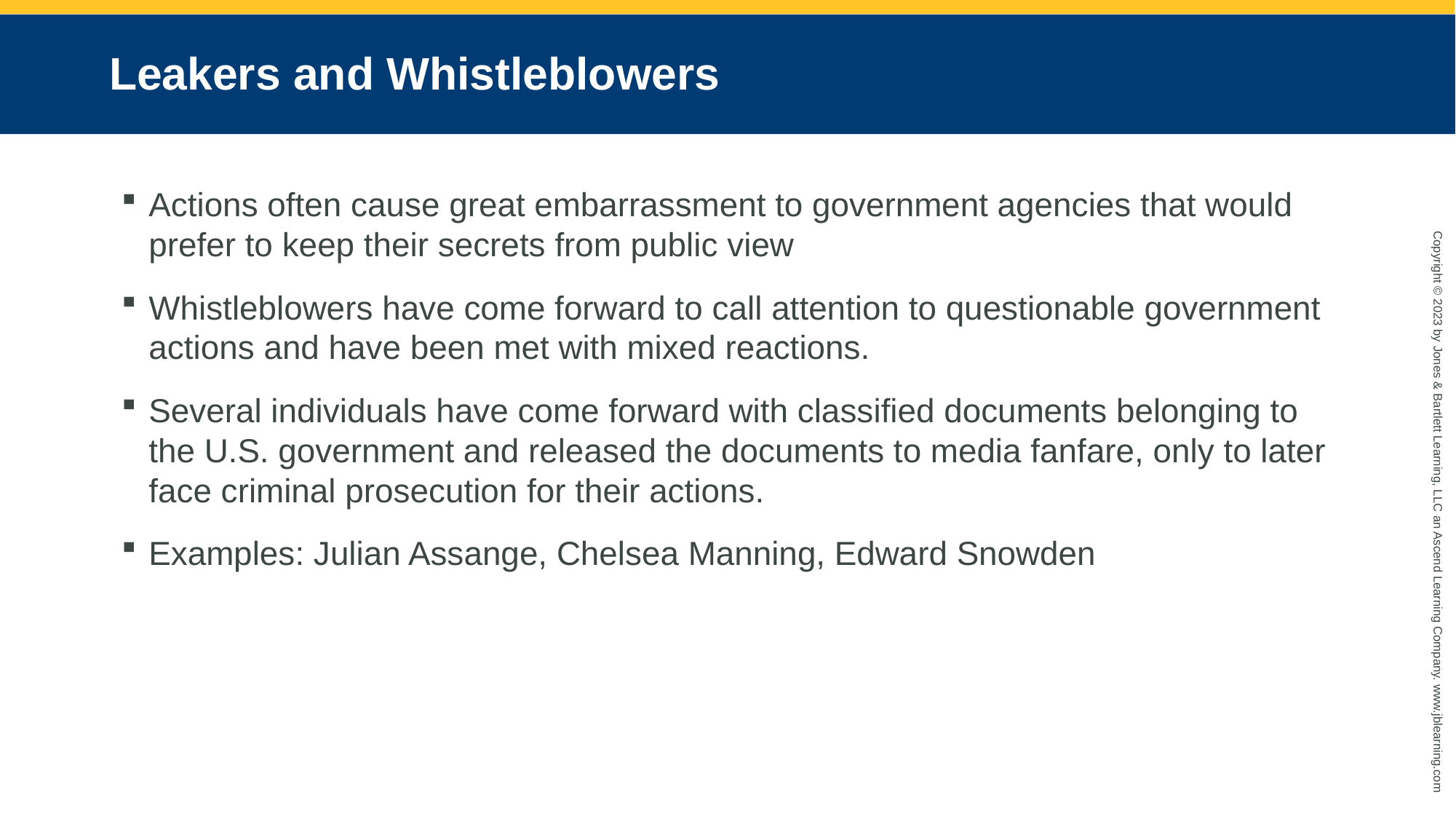

# Leakers and Whistleblowers
Actions often cause great embarrassment to government agencies that would prefer to keep their secrets from public view
Whistleblowers have come forward to call attention to questionable government actions and have been met with mixed reactions.
Several individuals have come forward with classified documents belonging to the U.S. government and released the documents to media fanfare, only to later face criminal prosecution for their actions.
Examples: Julian Assange, Chelsea Manning, Edward Snowden